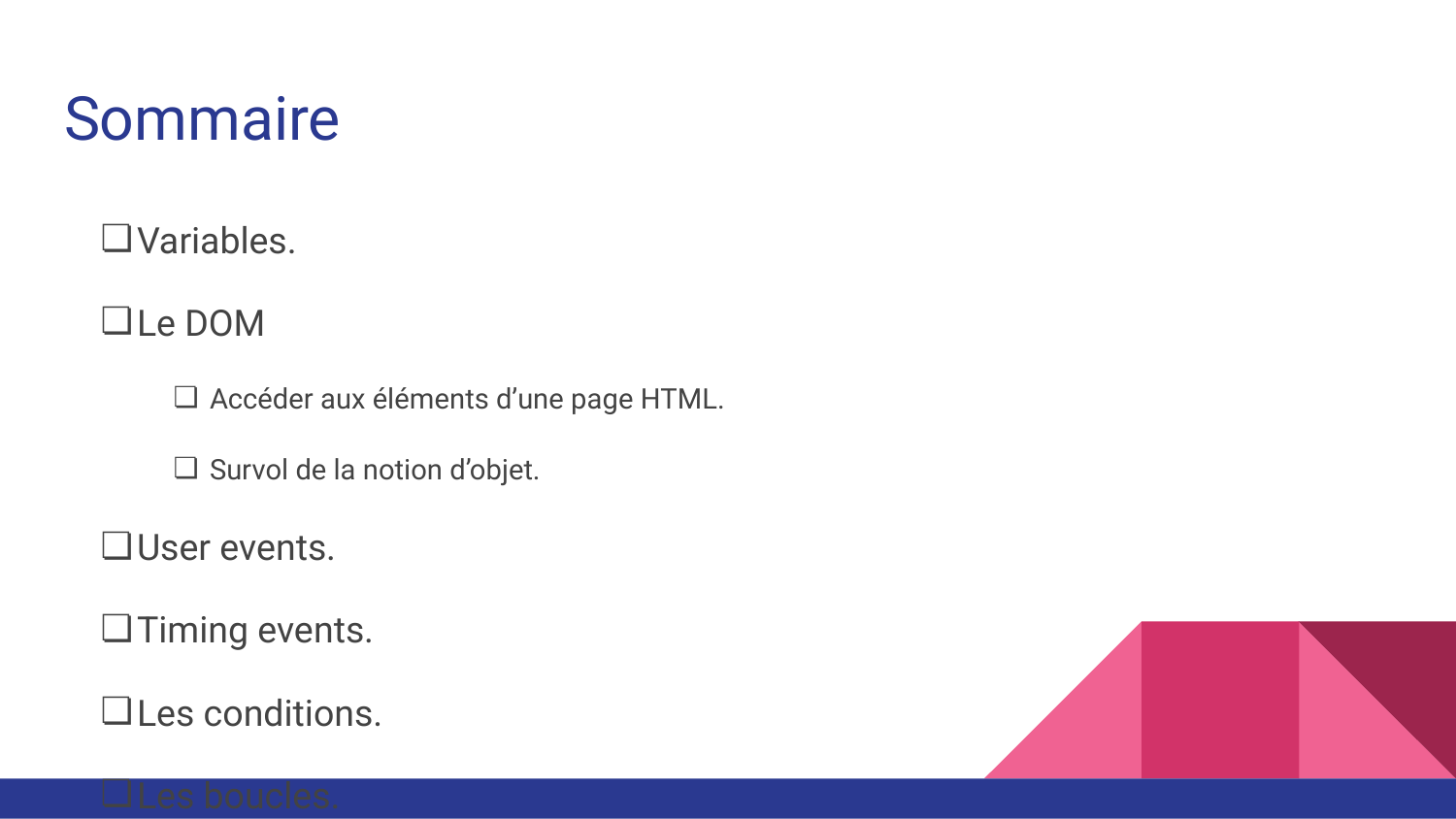

# Sommaire
Variables.
Le DOM
Accéder aux éléments d’une page HTML.
Survol de la notion d’objet.
User events.
Timing events.
Les conditions.
Les boucles.